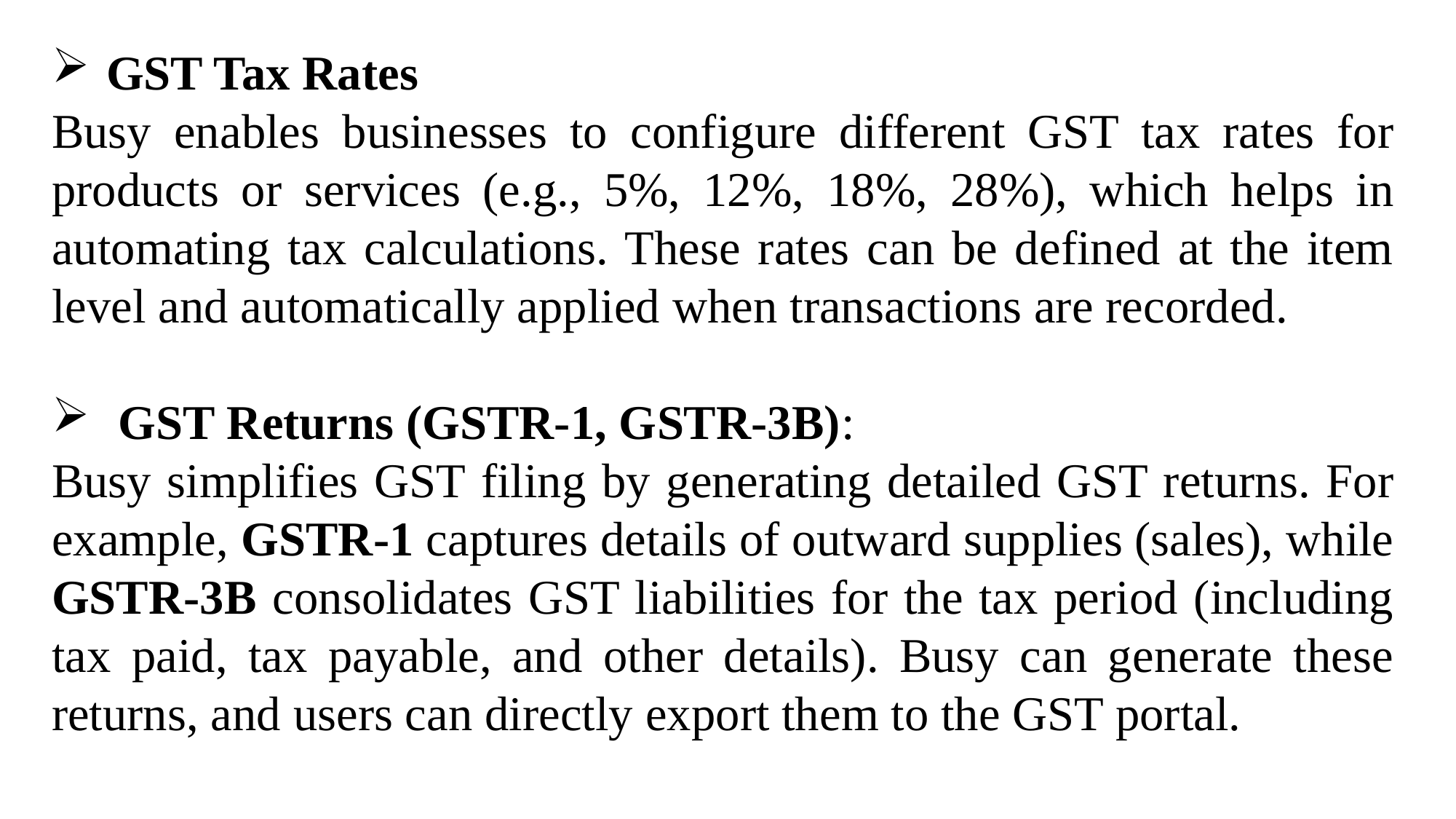

GST Tax Rates
Busy enables businesses to configure different GST tax rates for products or services (e.g., 5%, 12%, 18%, 28%), which helps in automating tax calculations. These rates can be defined at the item level and automatically applied when transactions are recorded.

 GST Returns (GSTR-1, GSTR-3B):
Busy simplifies GST filing by generating detailed GST returns. For example, GSTR-1 captures details of outward supplies (sales), while GSTR-3B consolidates GST liabilities for the tax period (including tax paid, tax payable, and other details). Busy can generate these returns, and users can directly export them to the GST portal.